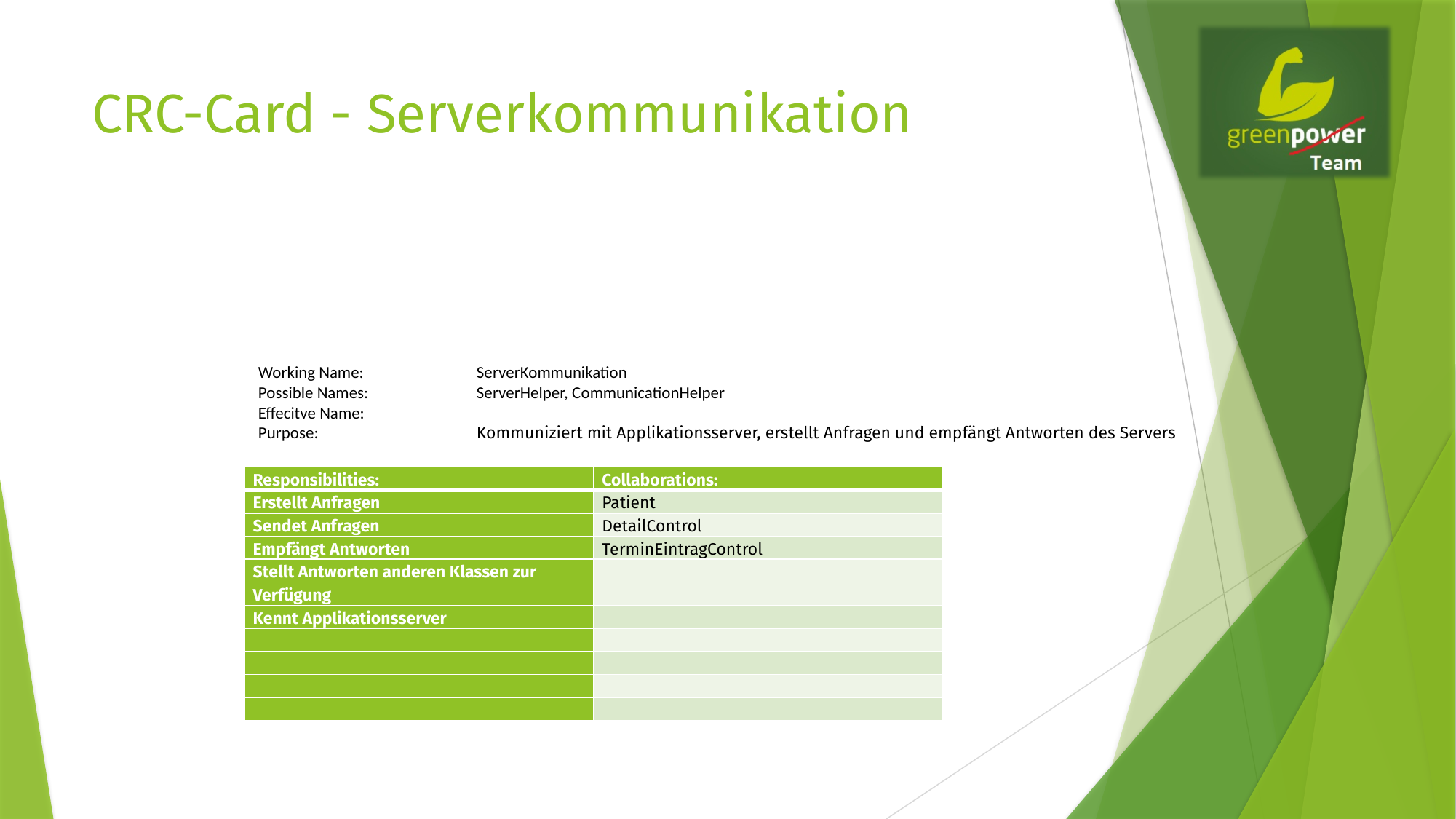

# CRC-Card - Serverkommunikation
Working Name:		ServerKommunikation
Possible Names:	ServerHelper, CommunicationHelper
Effecitve Name:
Purpose: 		Kommuniziert mit Applikationsserver, erstellt Anfragen und empfängt Antworten des Servers
| Responsibilities: | Collaborations: |
| --- | --- |
| Erstellt Anfragen | Patient |
| Sendet Anfragen | DetailControl |
| Empfängt Antworten | TerminEintragControl |
| Stellt Antworten anderen Klassen zur Verfügung |  |
| Kennt Applikationsserver |  |
|  |  |
|  |  |
|  |  |
|  |  |